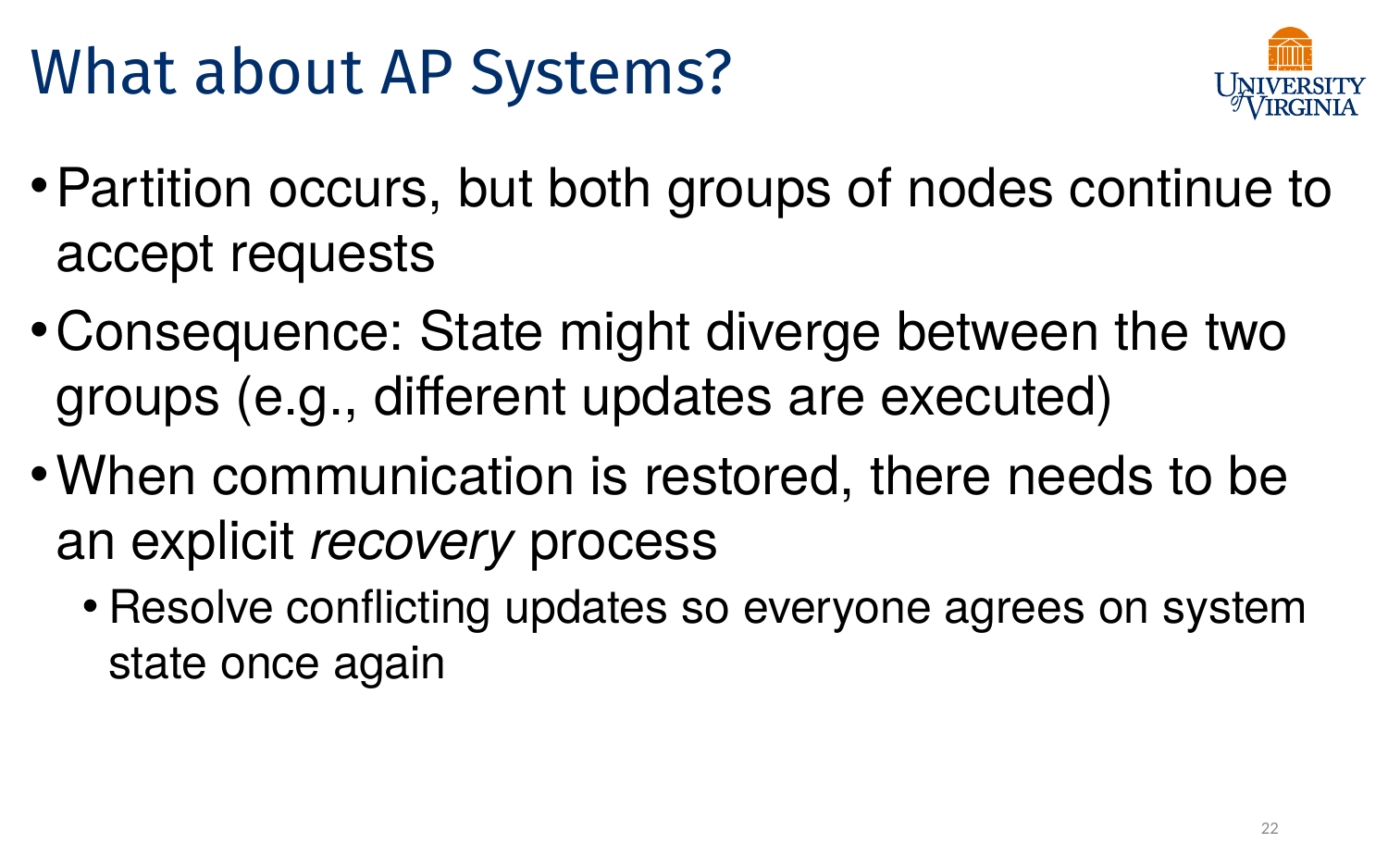

# What about AP Systems?
Partition occurs, but both groups of nodes continue to accept requests
Consequence: State might diverge between the two groups (e.g., different updates are executed)
When communication is restored, there needs to be an explicit recovery process
Resolve conflicting updates so everyone agrees on system state once again

22